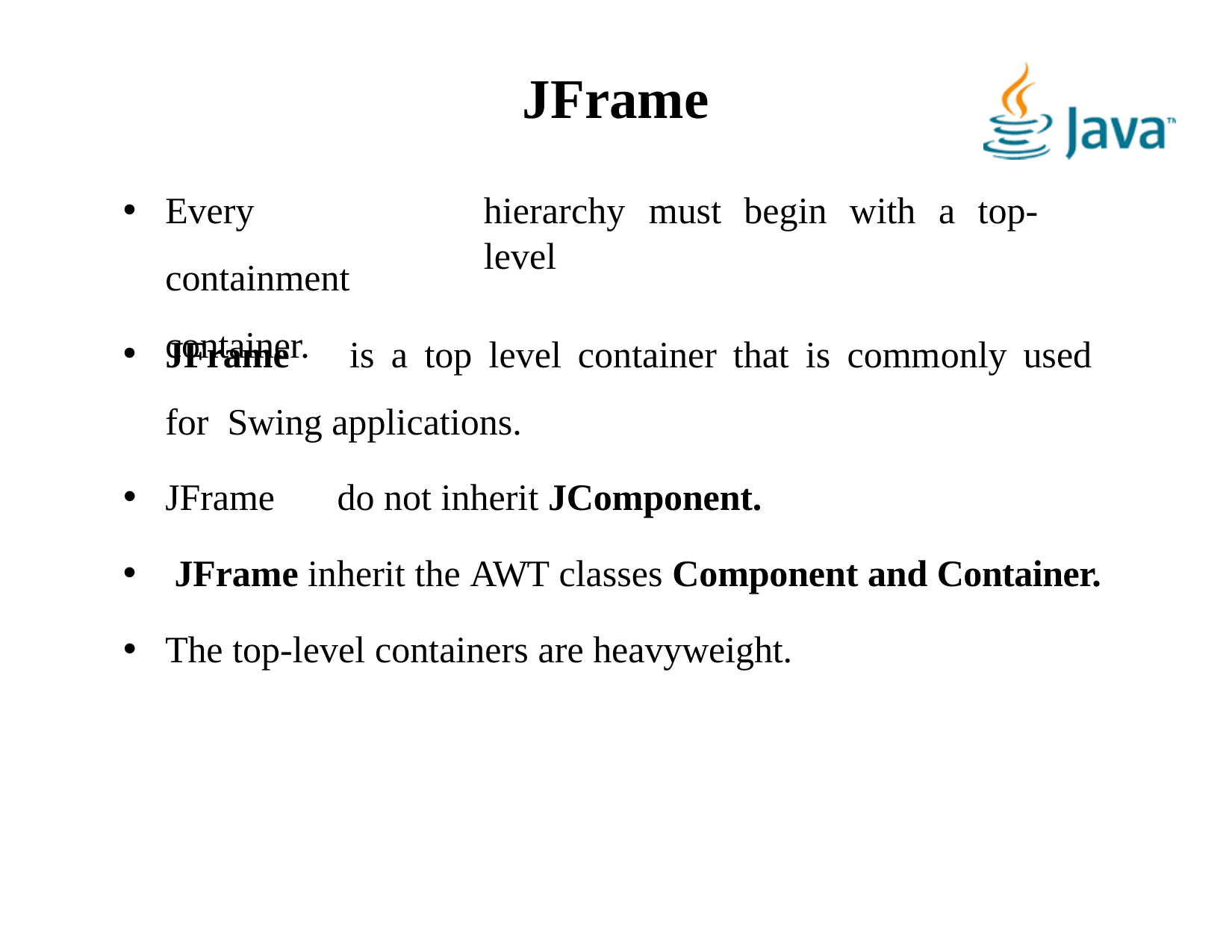

# JFrame
JFrame	is	a	top	level	container	that	is	commonly	used	for  Swing applications.
JFrame	do not inherit JComponent.
JFrame inherit the AWT classes Component and Container.
The top-level containers are heavyweight.
Every	containment  container.
hierarchy	must	begin	with	a	top-level